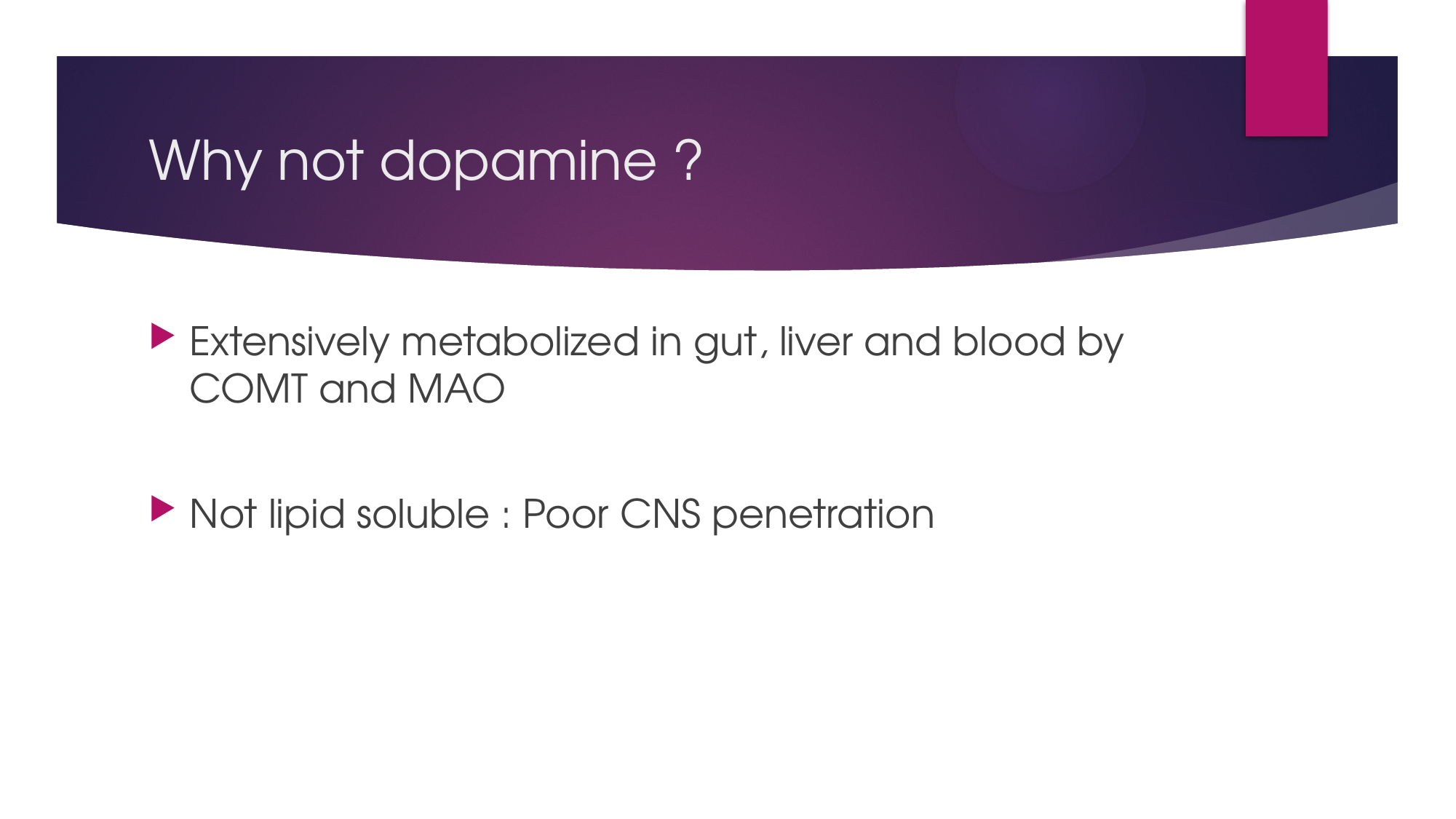

# Why not dopamine ?
Extensively metabolized in gut, liver and blood by COMT and MAO

Not lipid soluble : Poor CNS penetration